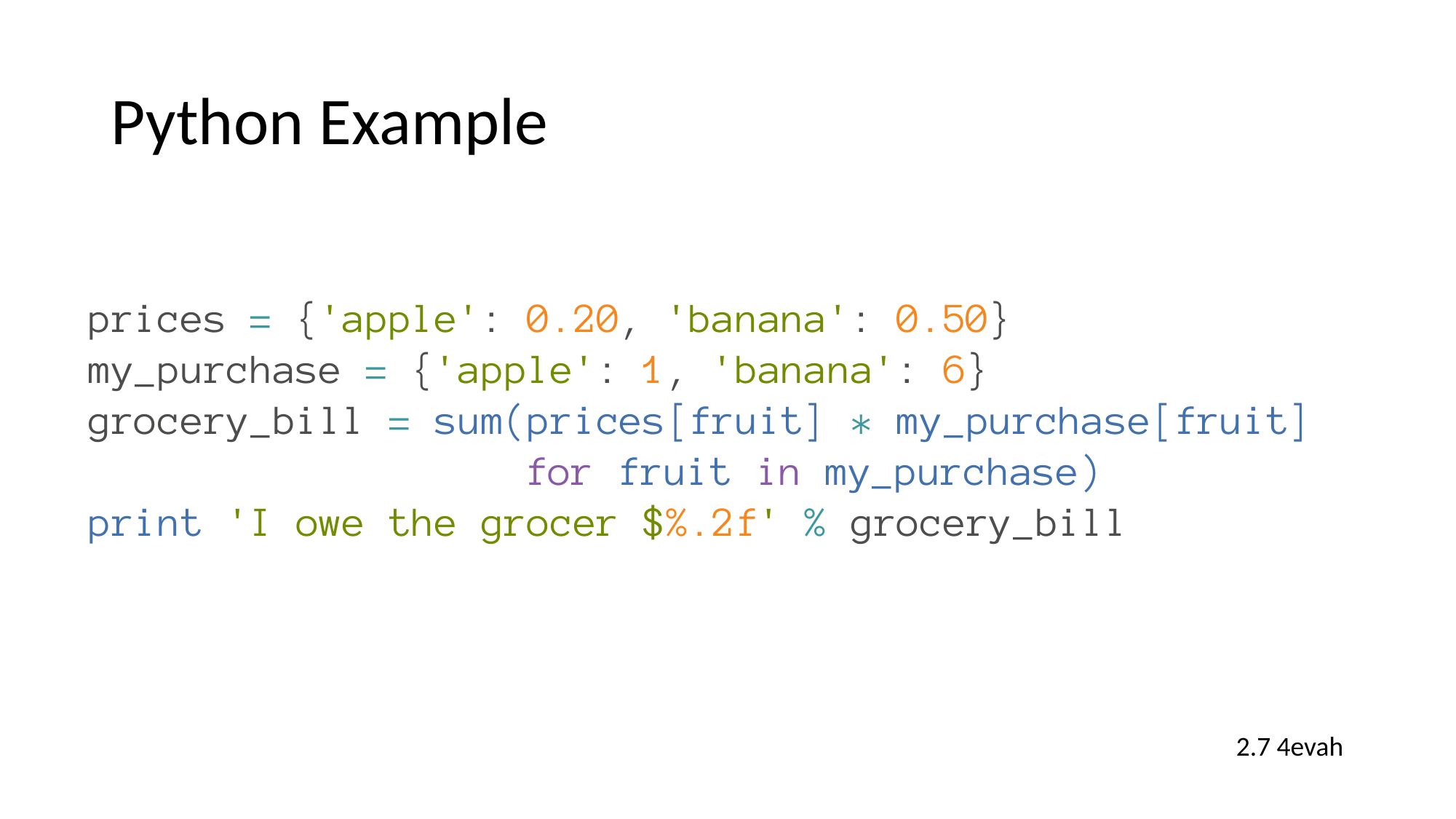

# Python Example
prices = {'apple': 0.20, 'banana': 0.50}
my_purchase = {'apple': 1, 'banana': 6}
grocery_bill = sum(prices[fruit] * my_purchase[fruit]
				for fruit in my_purchase)
print 'I owe the grocer $%.2f' % grocery_bill
2.7 4evah